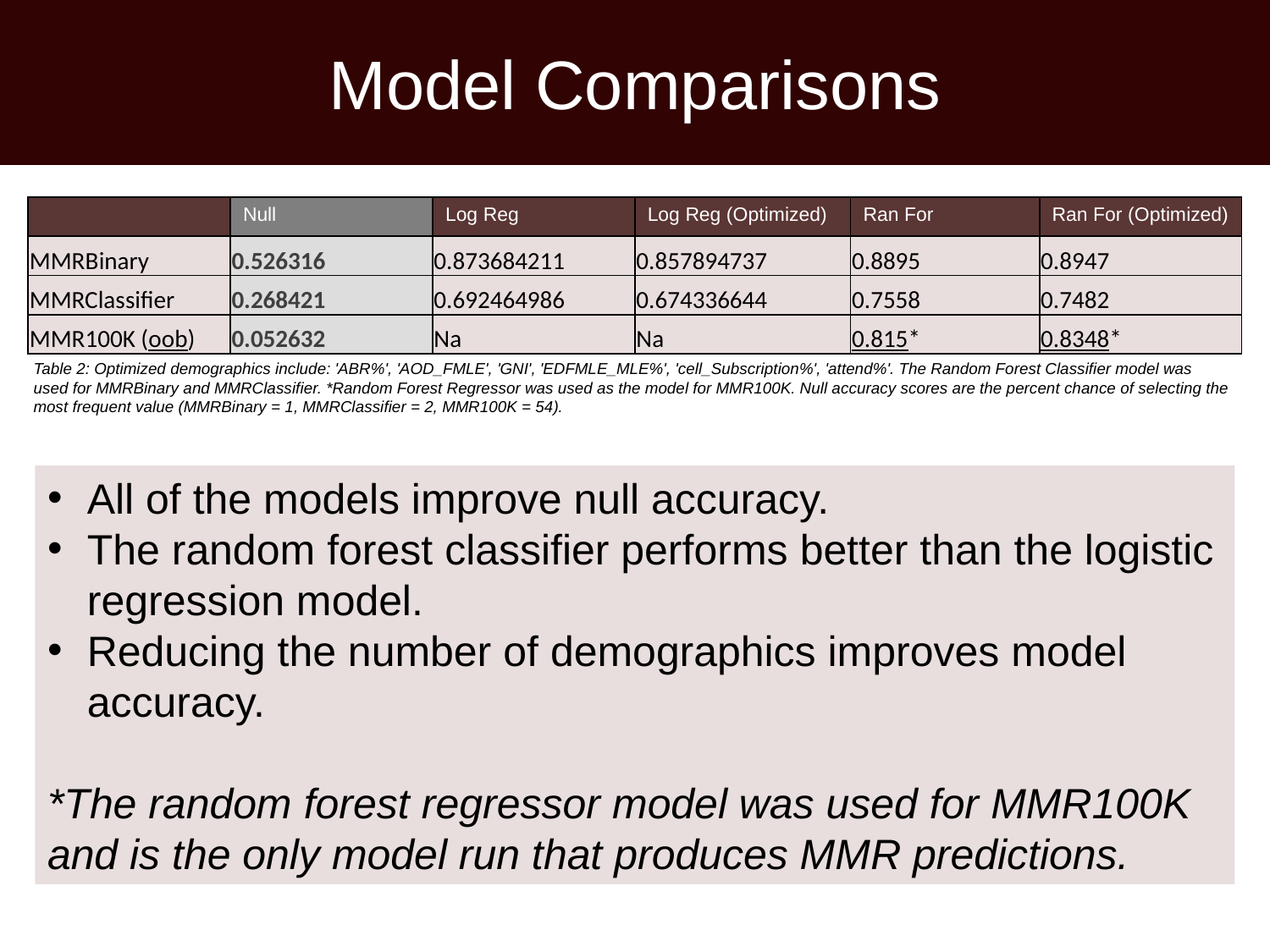

Model Comparisons
|  | Null | Log Reg | Log Reg (Optimized) | Ran For | Ran For (Optimized) |
| --- | --- | --- | --- | --- | --- |
| MMRBinary | 0.526316 | 0.873684211 | 0.857894737 | 0.8895 | 0.8947 |
| MMRClassifier | 0.268421 | 0.692464986 | 0.674336644 | 0.7558 | 0.7482 |
| MMR100K (oob) | 0.052632 | Na | Na | 0.815\* | 0.8348\* |
Table 2: Optimized demographics include: 'ABR%', 'AOD_FMLE', 'GNI', 'EDFMLE_MLE%', 'cell_Subscription%', 'attend%'. The Random Forest Classifier model was used for MMRBinary and MMRClassifier. *Random Forest Regressor was used as the model for MMR100K. Null accuracy scores are the percent chance of selecting the most frequent value (MMRBinary = 1, MMRClassifier = 2, MMR100K = 54).
All of the models improve null accuracy.
The random forest classifier performs better than the logistic regression model.
Reducing the number of demographics improves model accuracy.

*The random forest regressor model was used for MMR100K and is the only model run that produces MMR predictions.